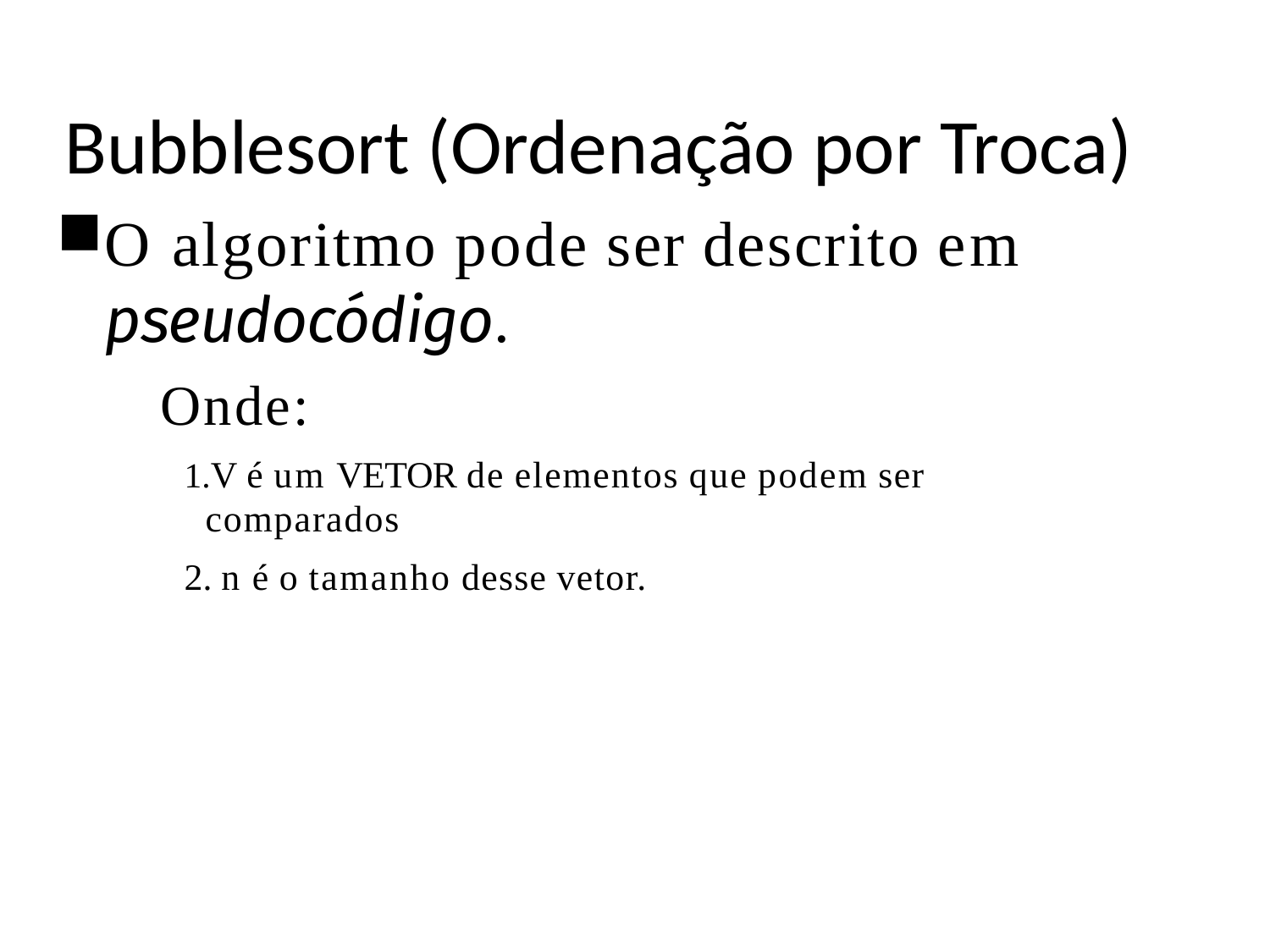

# Bubblesort (Ordenação por Troca)
O algoritmo pode ser descrito em
pseudocódigo.
Onde:
V é um VETOR de elementos que podem ser comparados
n é o tamanho desse vetor.